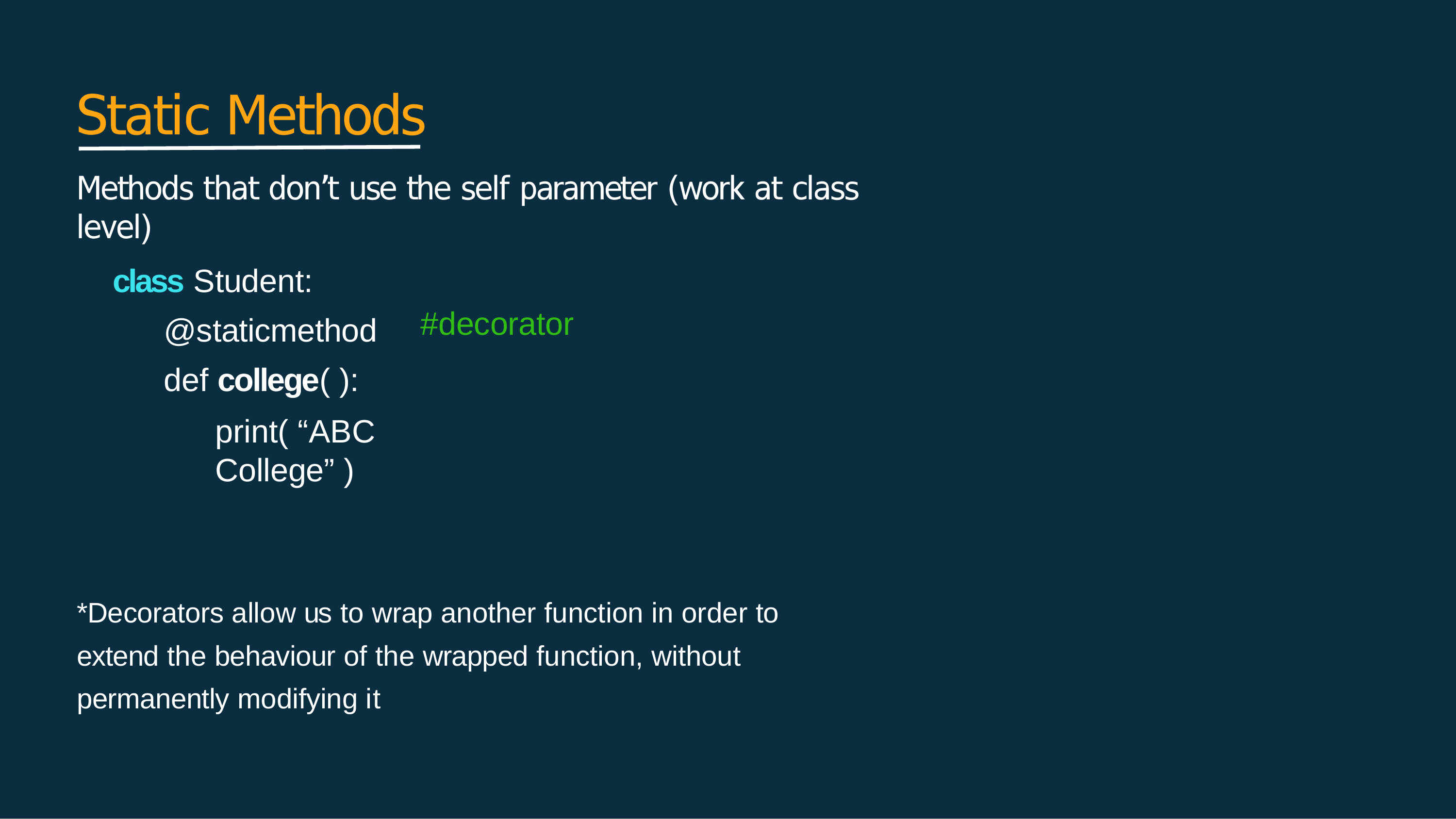

# Static Methods

Methods that don’t use the self parameter (work at class level)
class Student: @staticmethod def college( ):
#decorator
print( “ABC College” )
*Decorators allow us to wrap another function in order to extend the behaviour of the wrapped function, without permanently modifying it